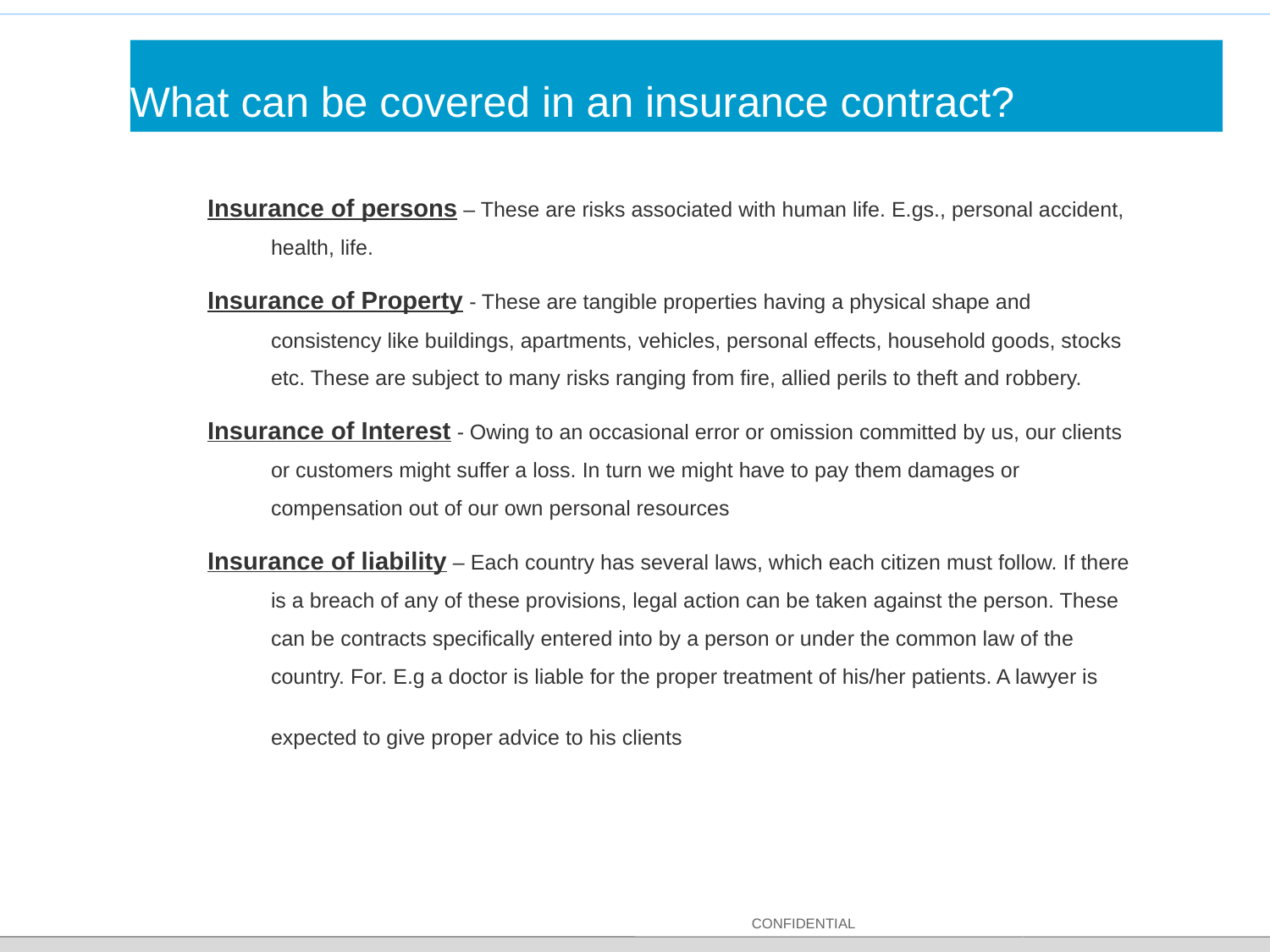

# What can be covered in an insurance contract?
Insurance of persons – These are risks associated with human life. E.gs., personal accident, health, life.
Insurance of Property - These are tangible properties having a physical shape and consistency like buildings, apartments, vehicles, personal effects, household goods, stocks etc. These are subject to many risks ranging from fire, allied perils to theft and robbery.
Insurance of Interest - Owing to an occasional error or omission committed by us, our clients or customers might suffer a loss. In turn we might have to pay them damages or compensation out of our own personal resources
Insurance of liability – Each country has several laws, which each citizen must follow. If there is a breach of any of these provisions, legal action can be taken against the person. These can be contracts specifically entered into by a person or under the common law of the country. For. E.g a doctor is liable for the proper treatment of his/her patients. A lawyer is expected to give proper advice to his clients
CONFIDENTIAL